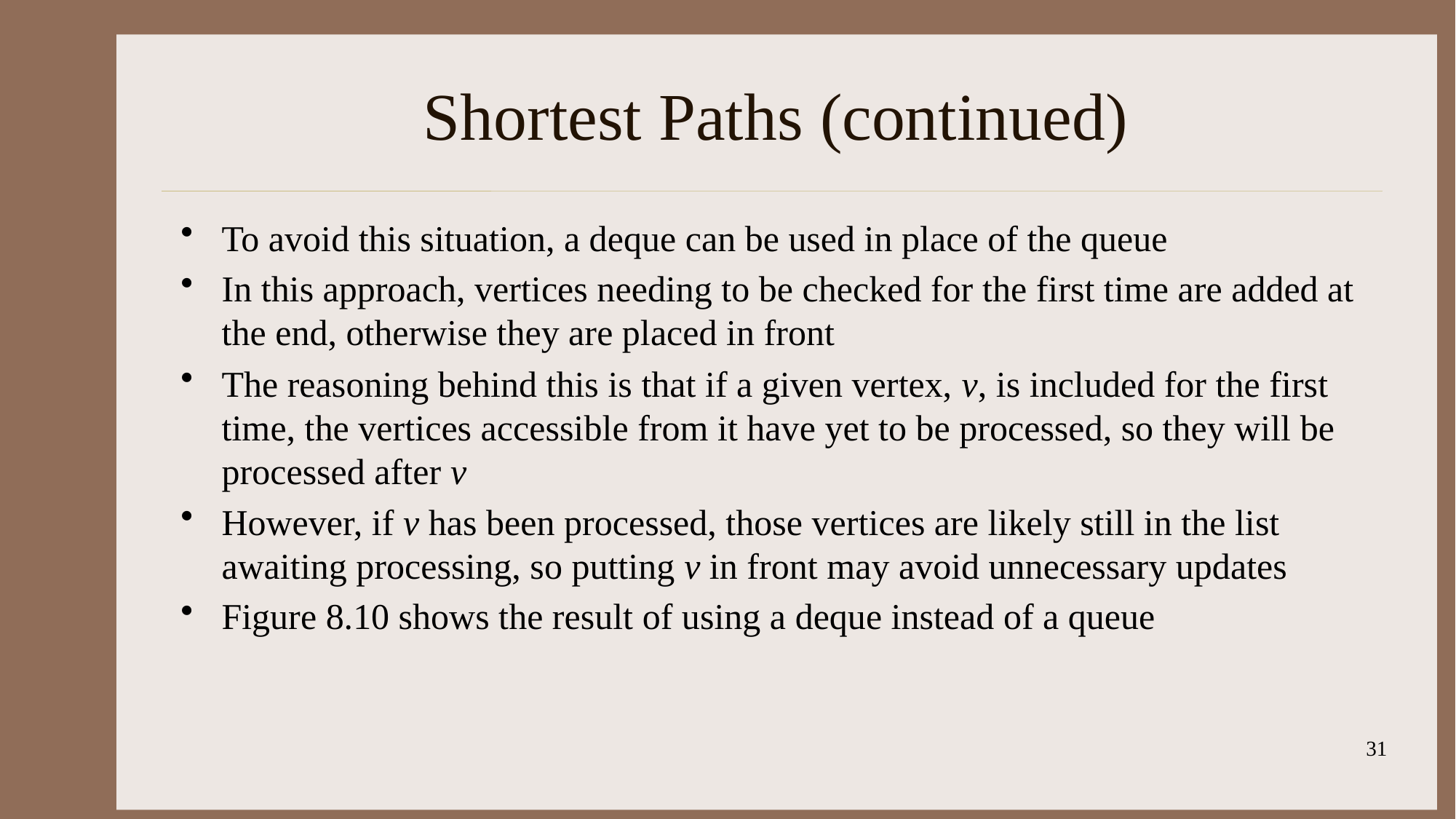

# Shortest Paths (continued)
To avoid this situation, a deque can be used in place of the queue
In this approach, vertices needing to be checked for the first time are added at the end, otherwise they are placed in front
The reasoning behind this is that if a given vertex, v, is included for the first time, the vertices accessible from it have yet to be processed, so they will be processed after v
However, if v has been processed, those vertices are likely still in the list awaiting processing, so putting v in front may avoid unnecessary updates
Figure 8.10 shows the result of using a deque instead of a queue

31